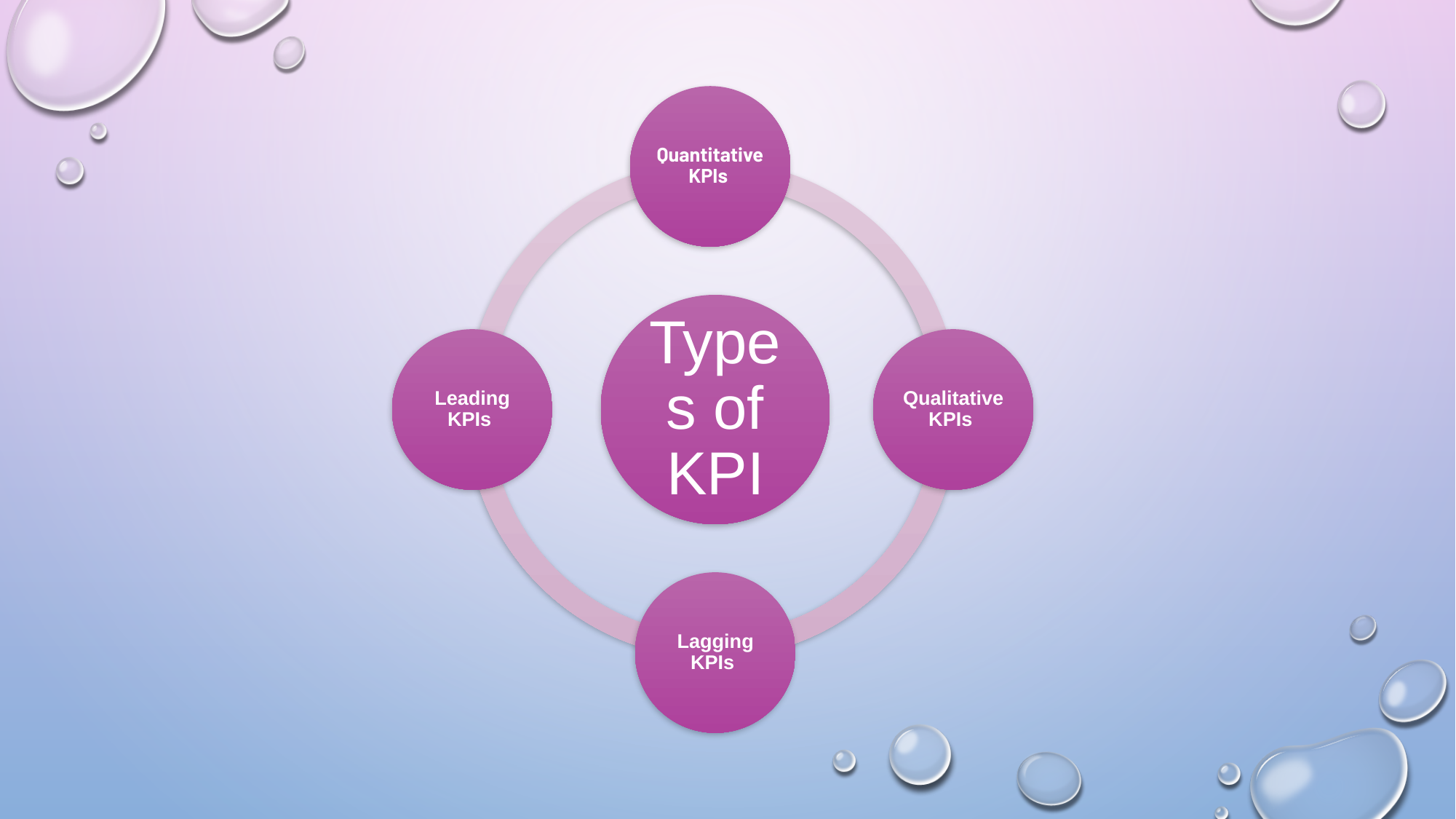

Types of KPI
Quantitative KPIs
Qualitative KPIs
Lagging KPIs
Leading KPIs